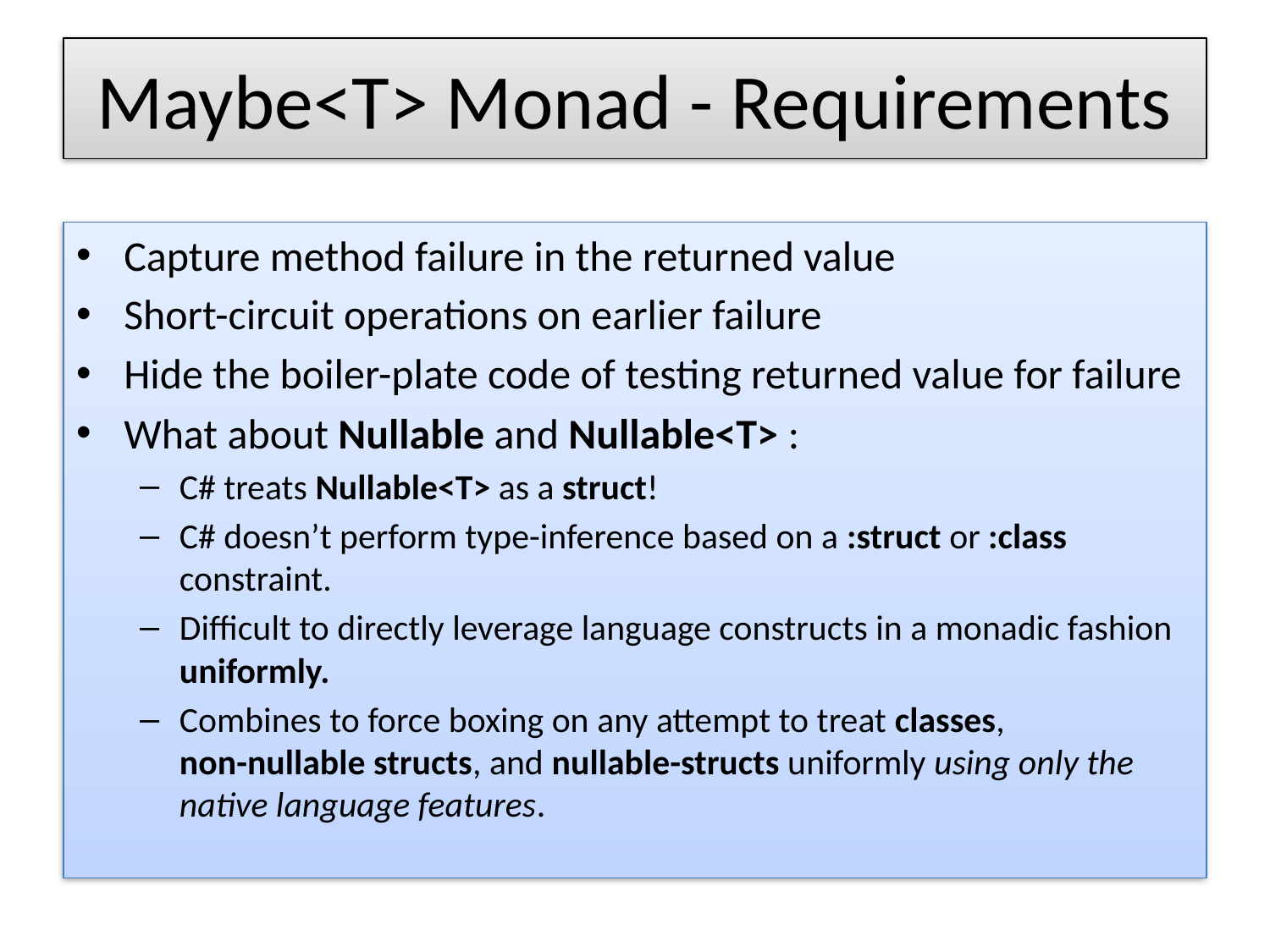

# Maybe<T> Monad - Requirements
Capture method failure in the returned value
Short-circuit operations on earlier failure
Hide the boiler-plate code of testing returned value for failure
What about Nullable and Nullable<T> :
C# treats Nullable<T> as a struct!
C# doesn’t perform type-inference based on a :struct or :class constraint.
Difficult to directly leverage language constructs in a monadic fashion uniformly.
Combines to force boxing on any attempt to treat classes,
non-nullable structs, and nullable-structs uniformly using only the native language features.